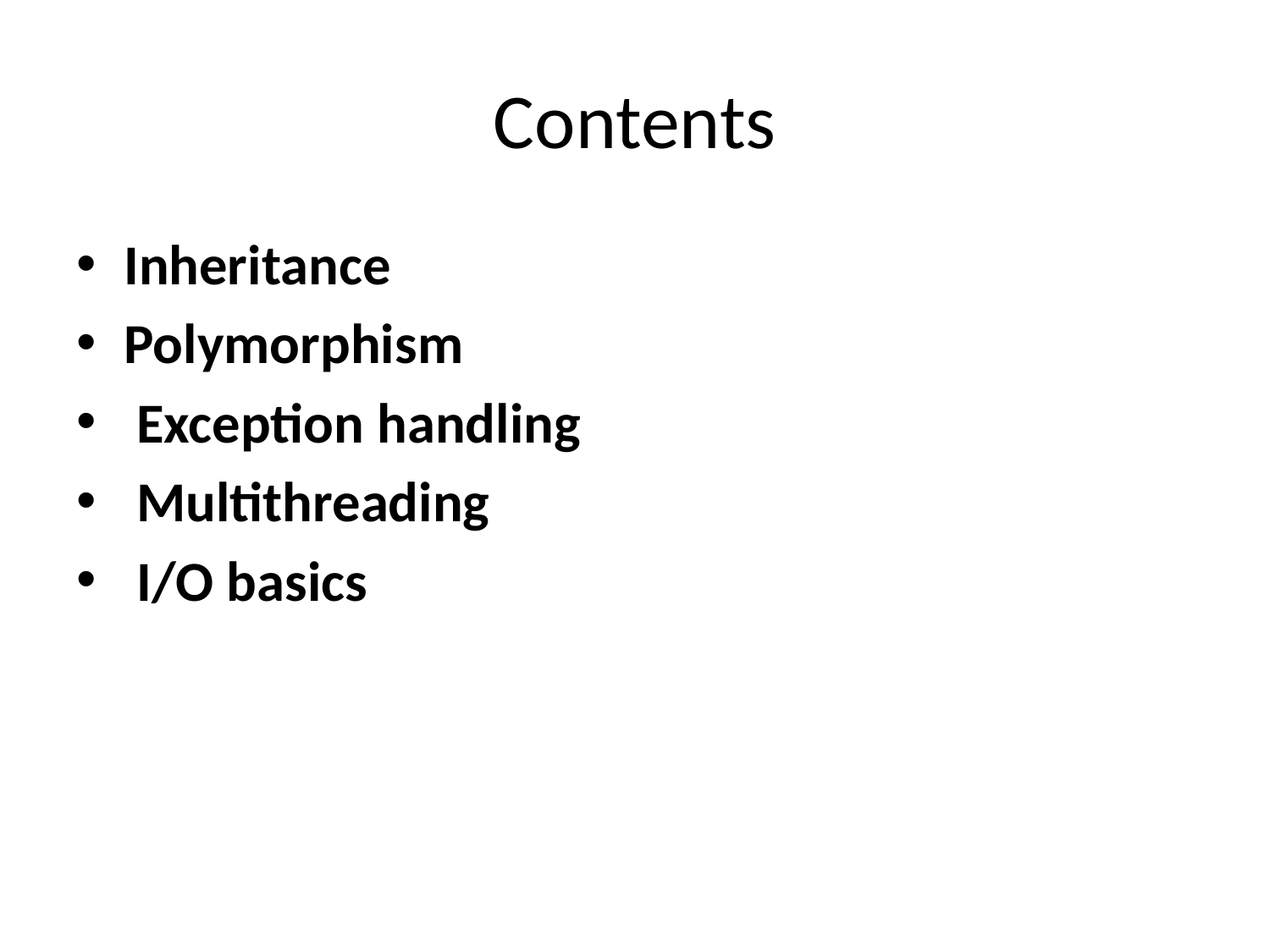

# Contents
Inheritance
Polymorphism
 Exception handling
 Multithreading
 I/O basics